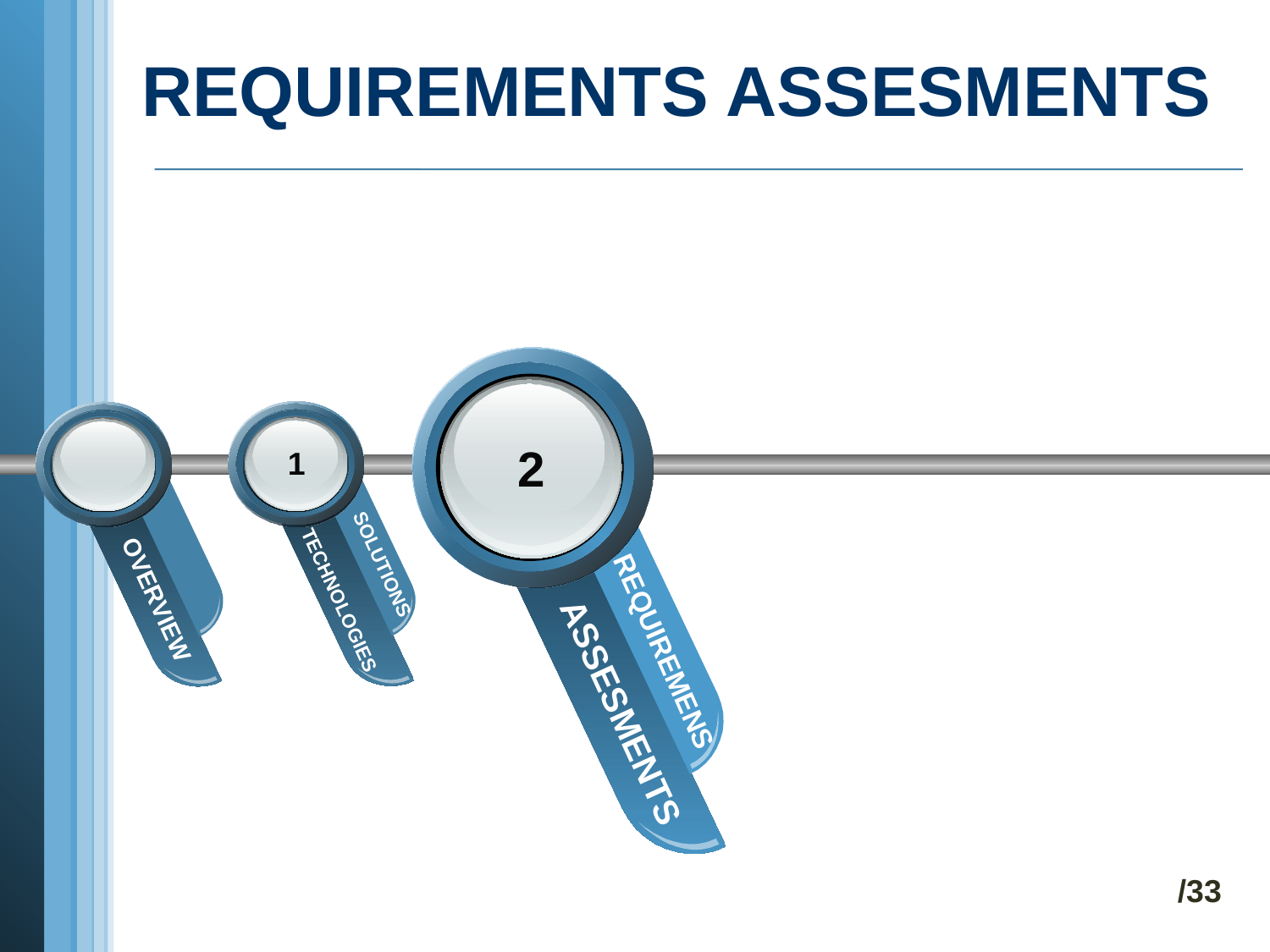

REQUIREMENTS ASSESMENTS

REQUIREMENS
ASSESMENTS

SOLUTIONS
  TECHNOLOGIES

OVERVIEW
2
1